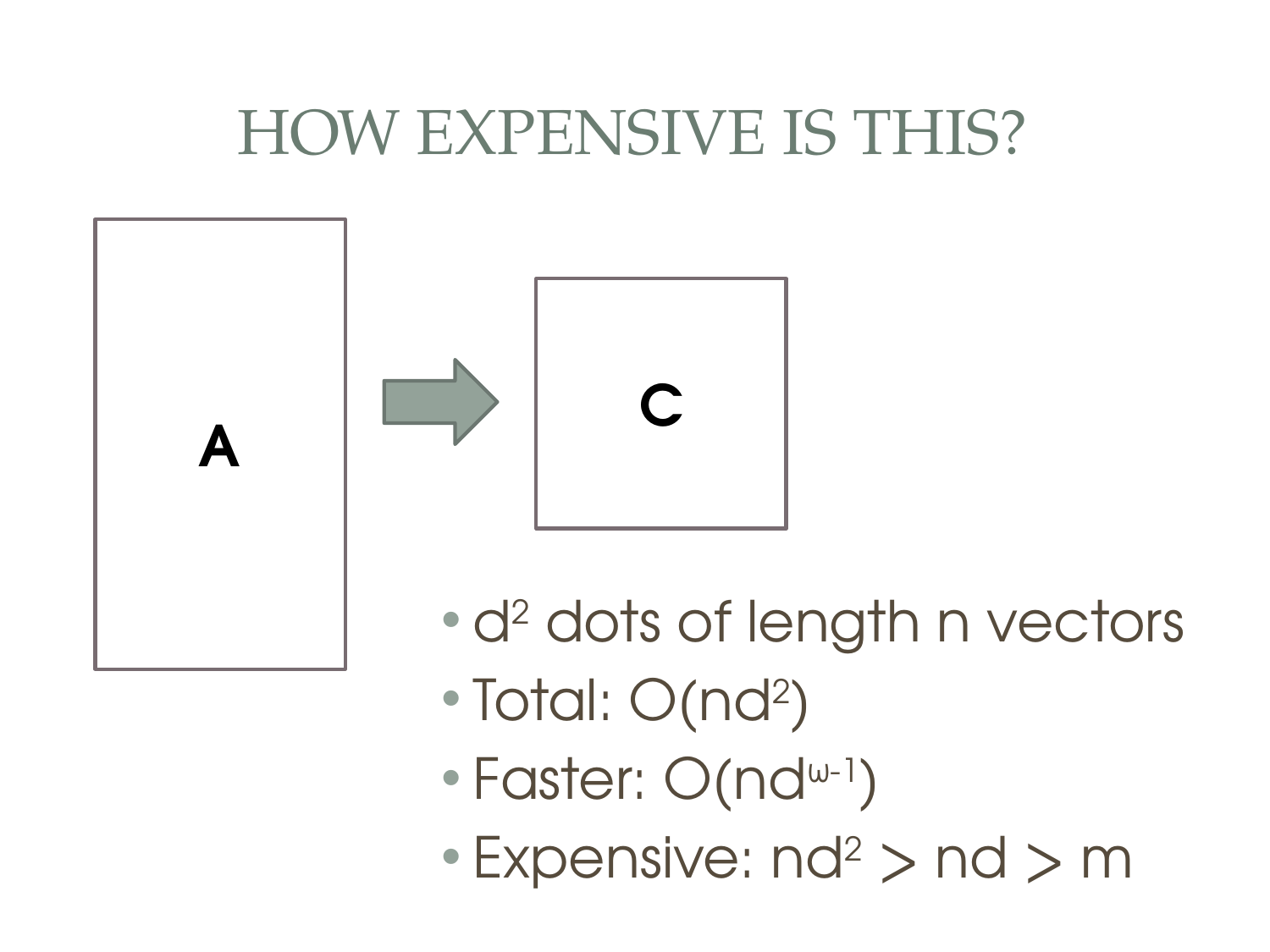

# How Expensive is this?

C
A
d2 dots of length n vectors
Total: O(nd2)
Faster: O(ndω-1)
Expensive: nd2 > nd > m